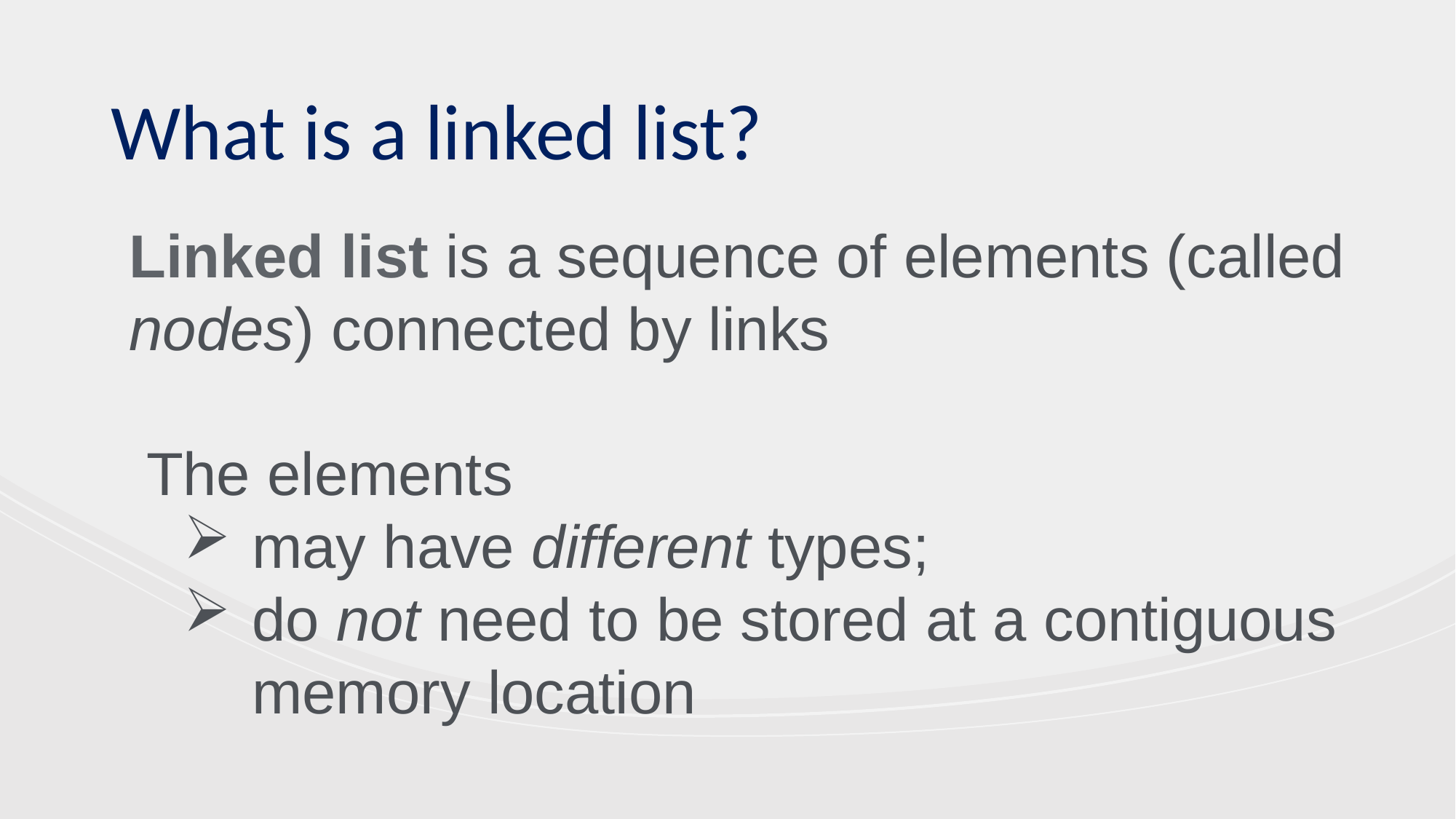

What is a linked list?
Linked list is a sequence of elements (called nodes) connected by links

 The elements
may have different types;
do not need to be stored at a contiguous memory location